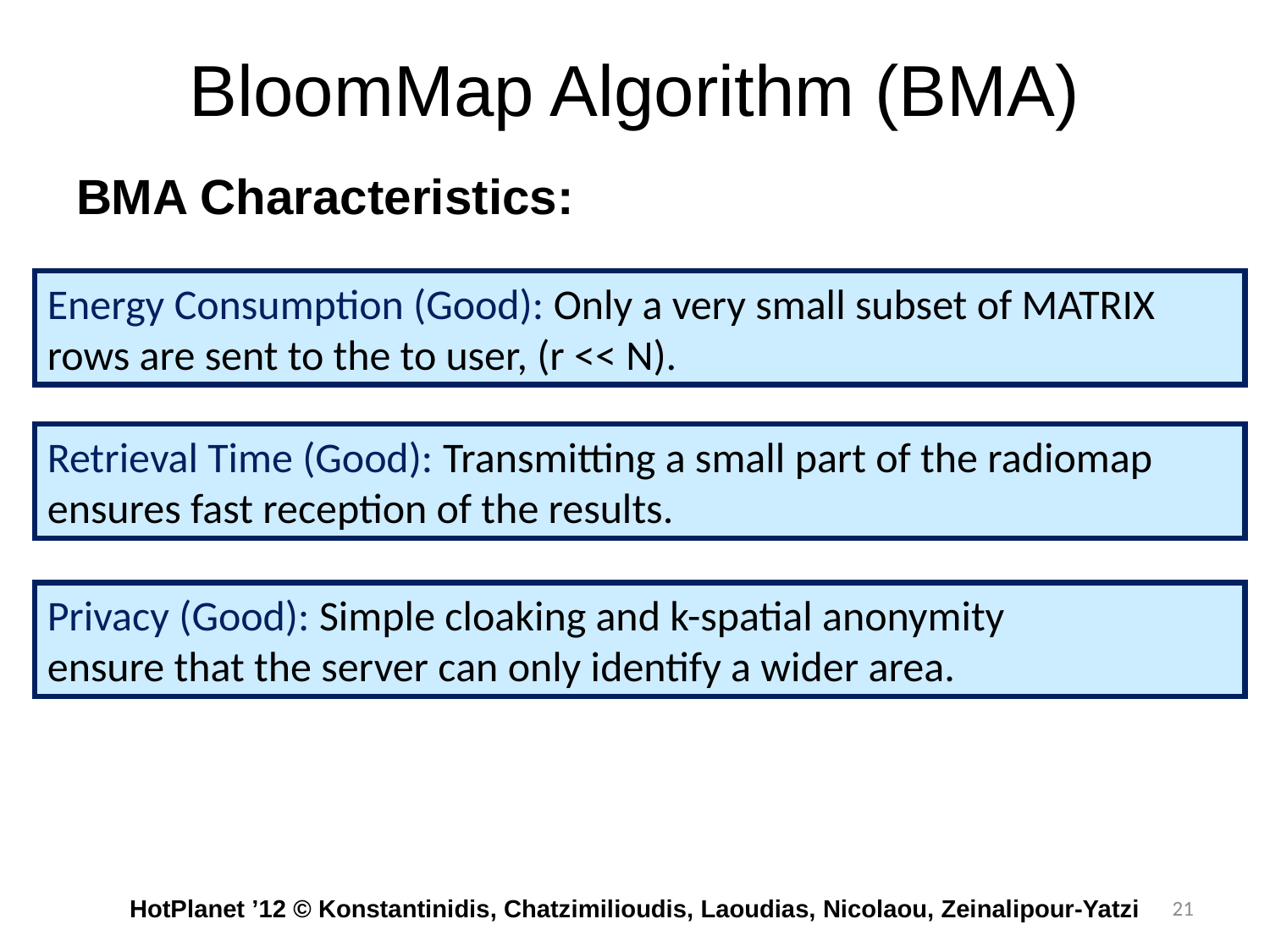

# BloomMap Algorithm (BMA)
BMA Characteristics:

Energy Consumption (Good): Only a very small subset of MATRIX rows are sent to the to user, (r << N).
Retrieval Time (Good): Transmitting a small part of the radiomap ensures fast reception of the results.
Privacy (Good): Simple cloaking and k-spatial anonymity
ensure that the server can only identify a wider area.
 HotPlanet ’12 © Konstantinidis, Chatzimilioudis, Laoudias, Nicolaou, Zeinalipour-Yatzi
21